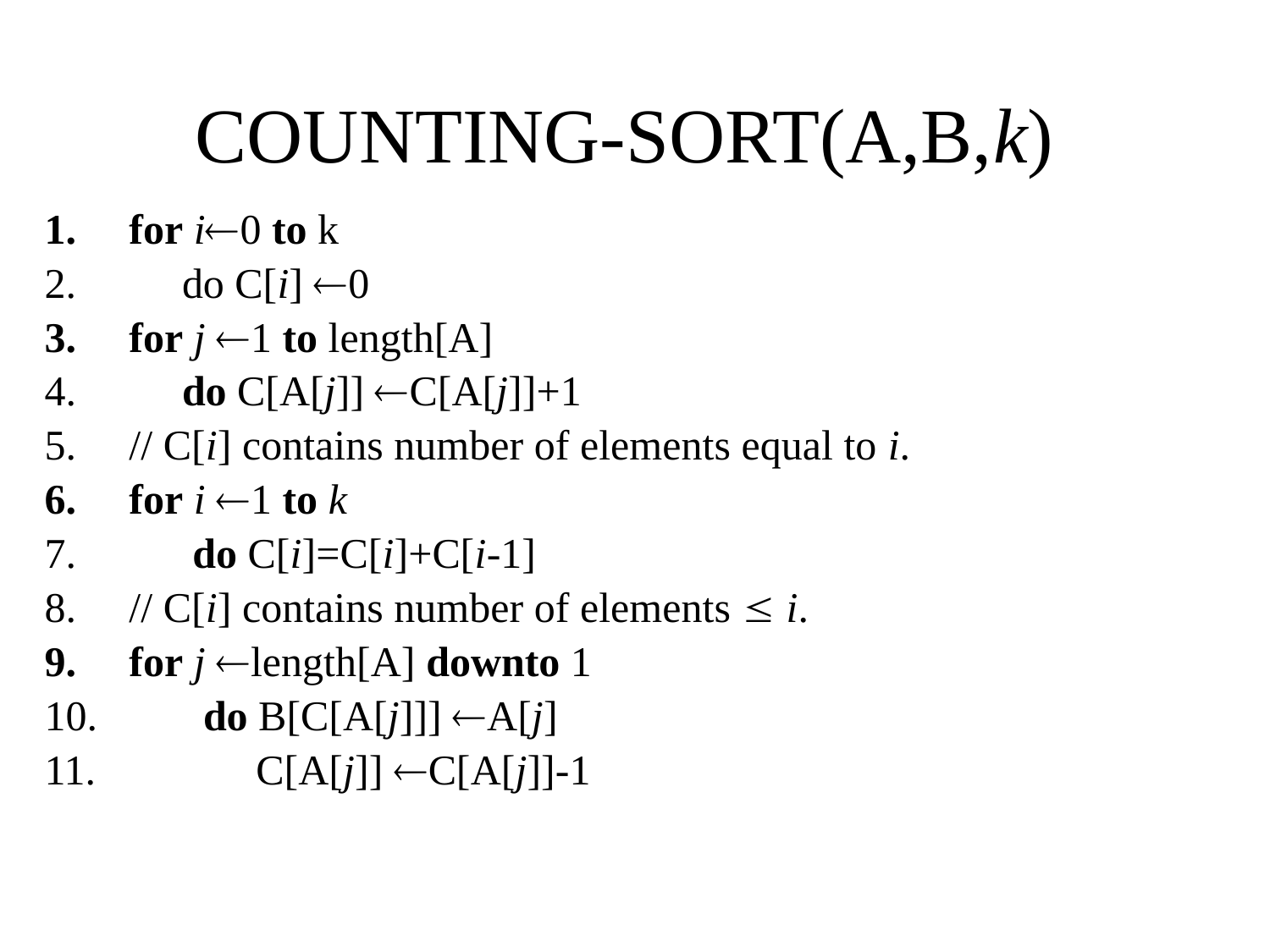

# COUNTING-SORT(A,B,k)
for i←0 to k
     do C[i] ←0
for j ←1 to length[A]
     do C[A[j]] ←C[A[j]]+1
// C[i] contains number of elements equal to i.
for i ←1 to k
      do C[i]=C[i]+C[i-1]
// C[i] contains number of elements ≤ i.
for j ←length[A] downto 1
       do B[C[A[j]]] ←A[j]
            C[A[j]] ←C[A[j]]-1